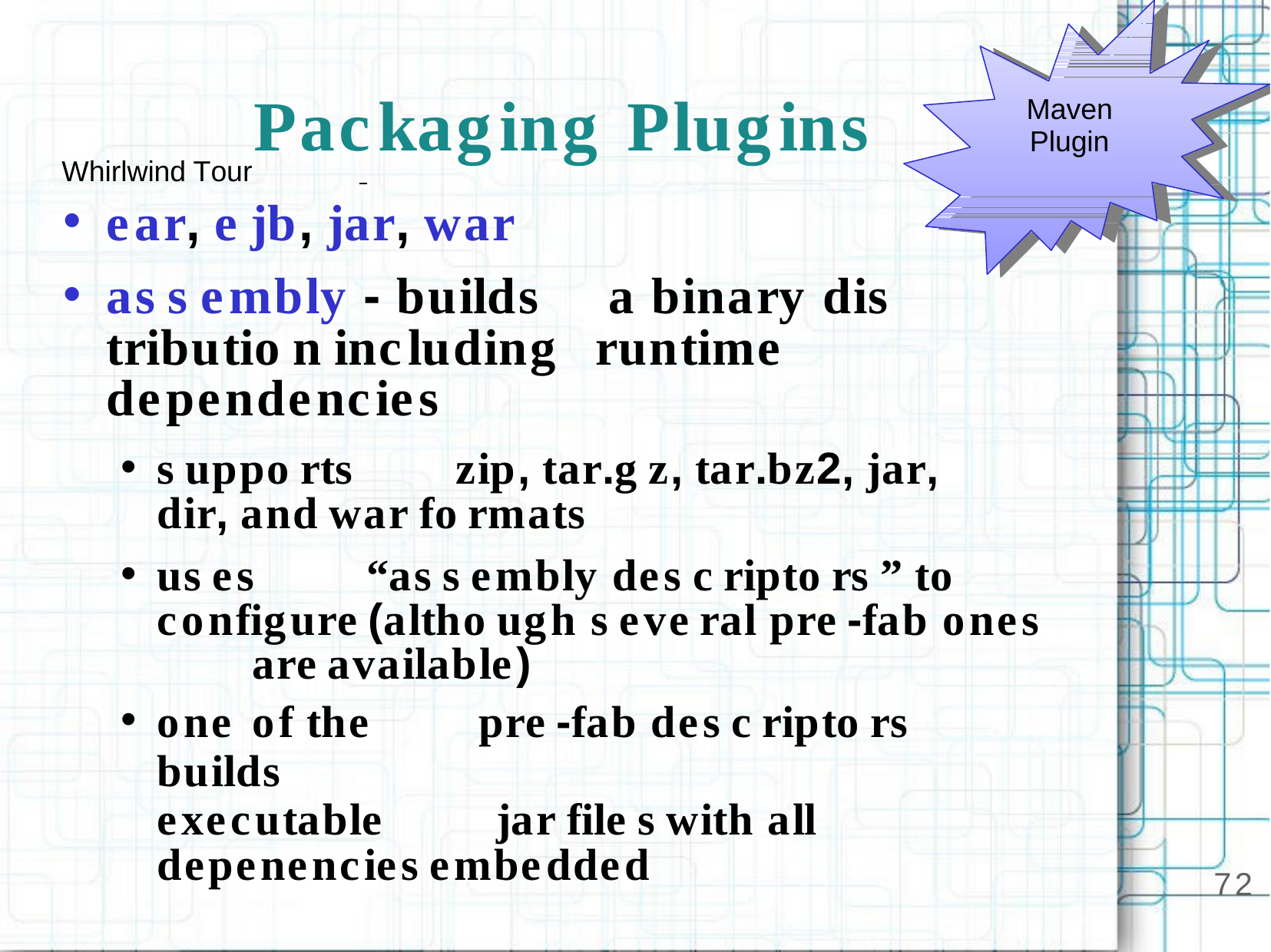

Packaging	Plugins

Maven

Plugin

Whirlwind Tour
ear, e jb, jar, war
as s embly - builds	 a binary dis tributio n including	runtime	dependencies
s uppo rts	zip, tar.g z, tar.bz2, jar, dir, and war fo rmats
us es	“as s embly des c ripto rs ” to	configure (altho ugh s eve ral pre -fab ones	are available)
one	of the	pre -fab des c ripto rs	builds
executable	jar file s	with all depenencies embedded

72